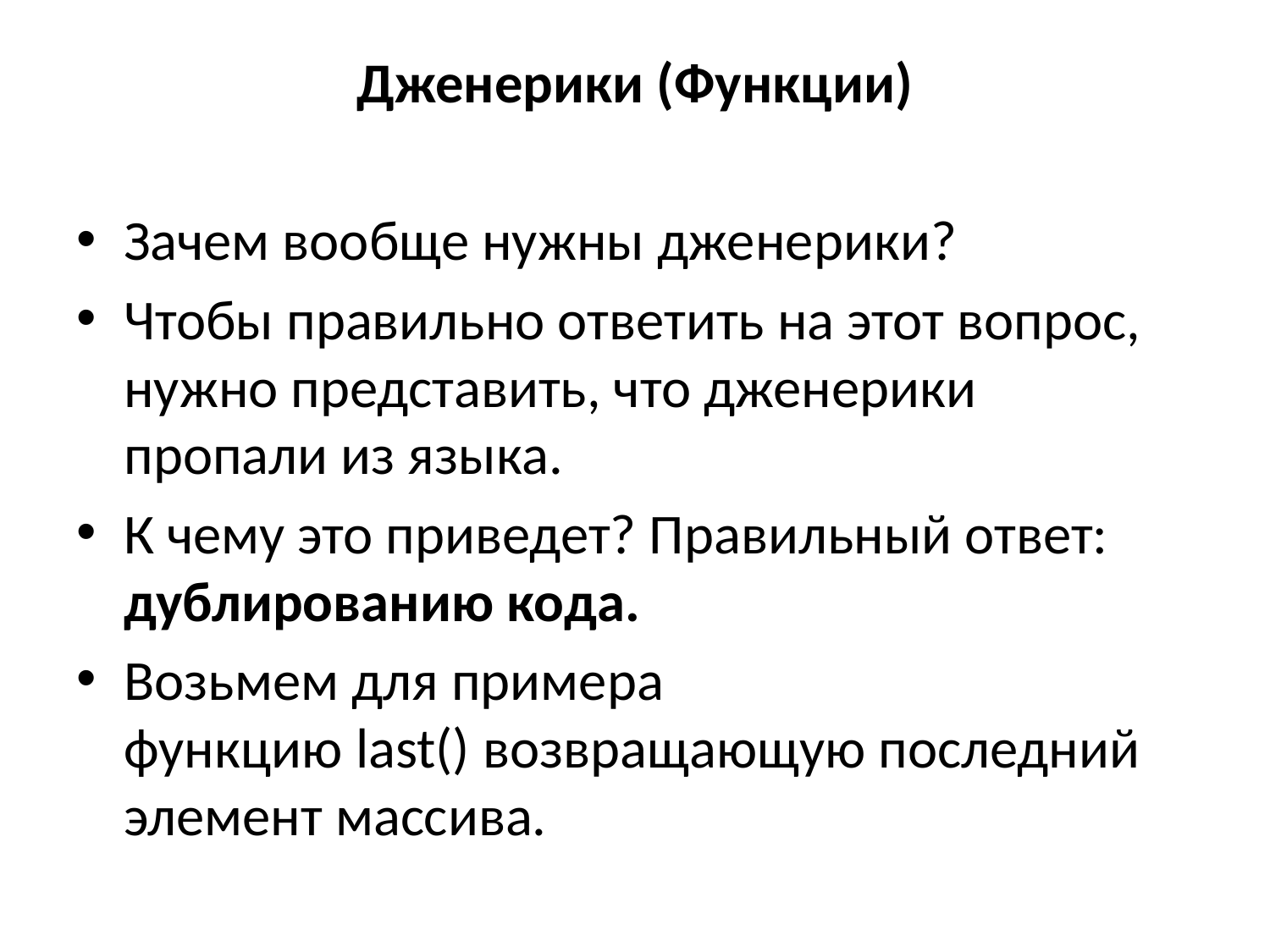

Дженерики (Функции)

Зачем вообще нужны дженерики?
Чтобы правильно ответить на этот вопрос, нужно представить, что дженерики пропали из языка.
К чему это приведет? Правильный ответ: дублированию кода.
Возьмем для примера функцию last() возвращающую последний элемент массива.